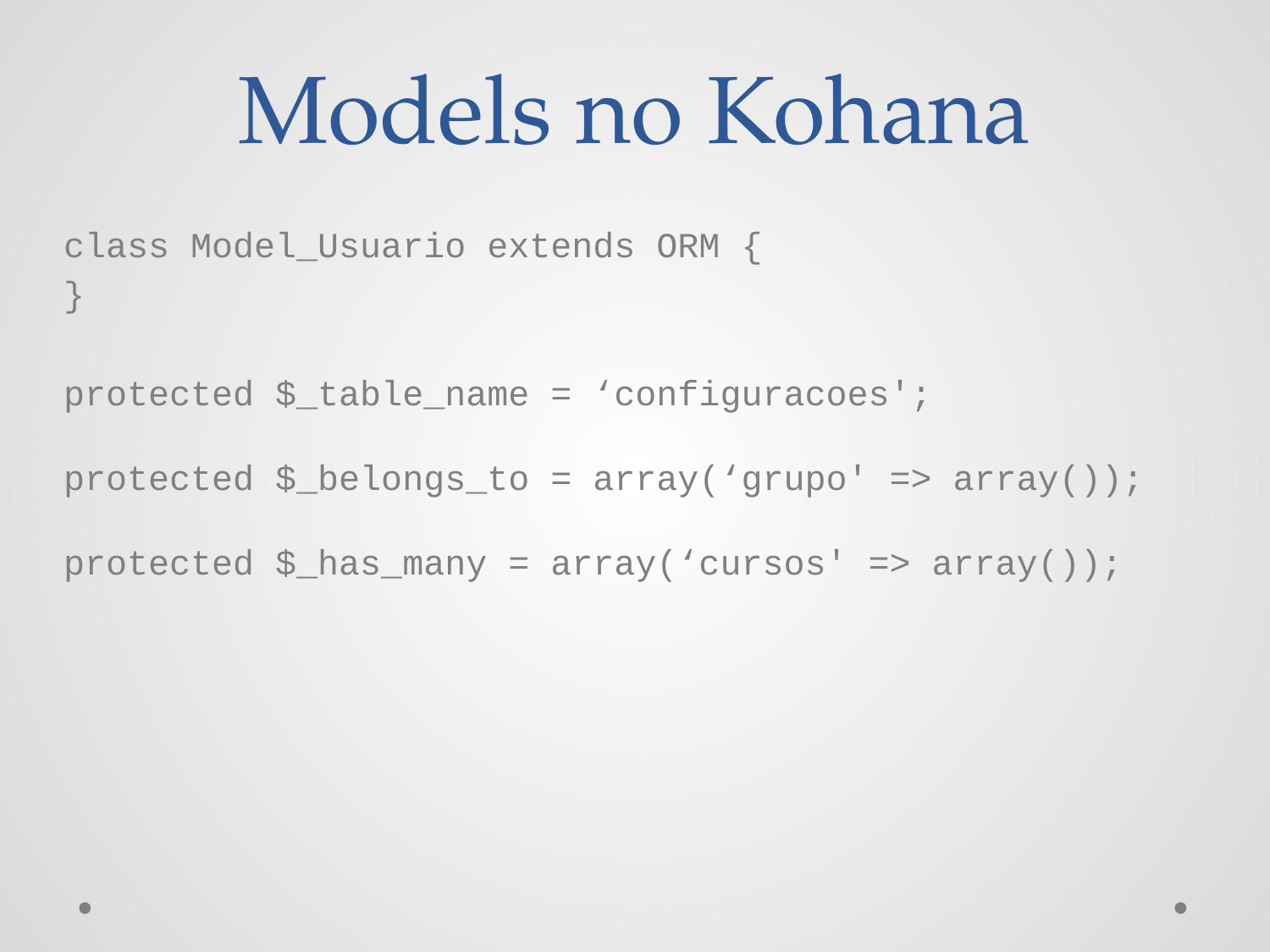

# Models no Kohana
class Model_Usuario extends ORM {
}

protected $_table_name = ‘configuracoes';
protected $_belongs_to = array(‘grupo' => array());
protected $_has_many = array(‘cursos' => array());